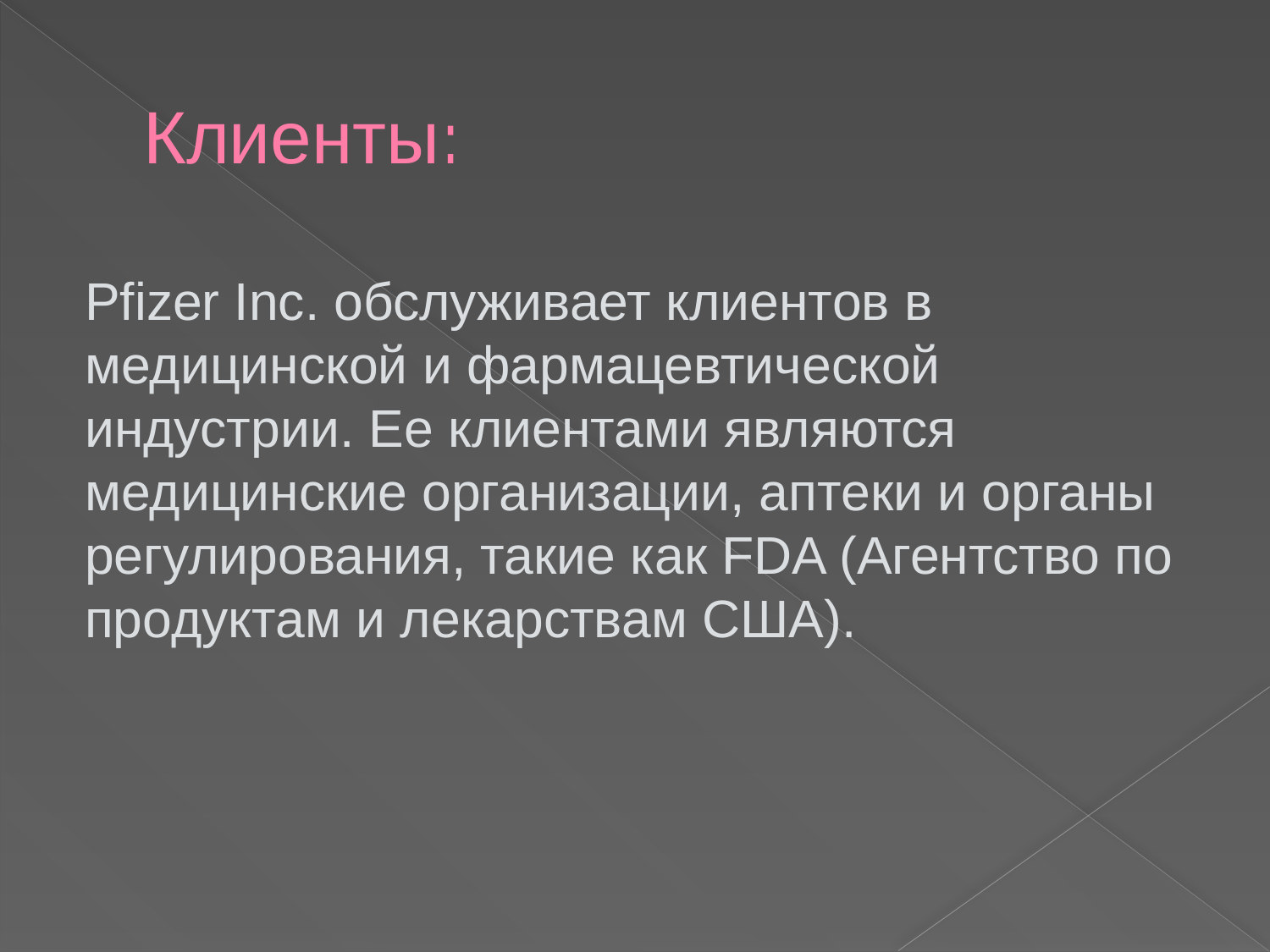

# Клиенты:
Pfizer Inc. обслуживает клиентов в медицинской и фармацевтической индустрии. Ее клиентами являются медицинские организации, аптеки и органы регулирования, такие как FDA (Агентство по продуктам и лекарствам США).